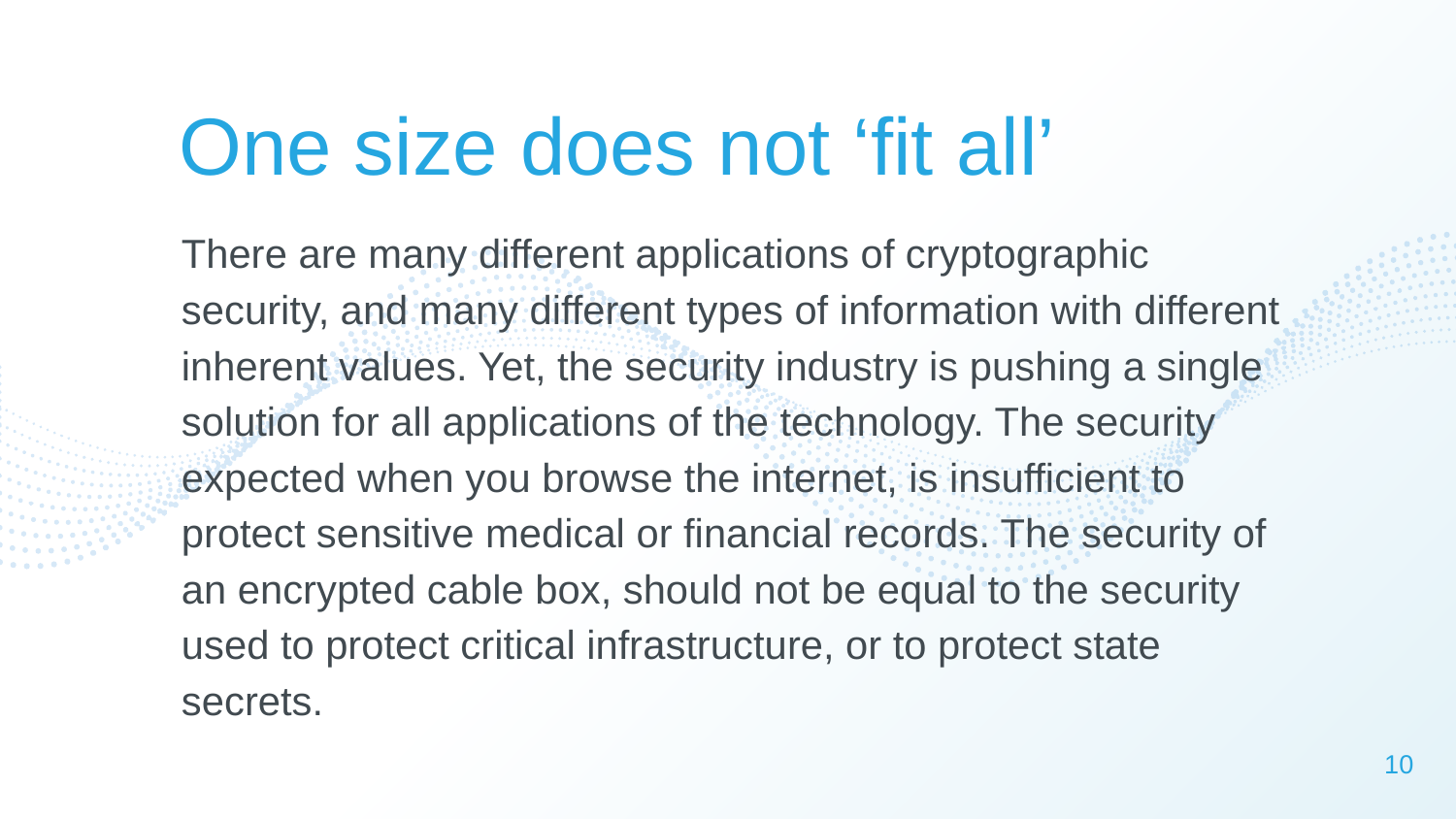

One size does not ‘fit all’
There are many different applications of cryptographic security, and many different types of information with different inherent values. Yet, the security industry is pushing a single solution for all applications of the technology. The security expected when you browse the internet, is insufficient to protect sensitive medical or financial records. The security of an encrypted cable box, should not be equal to the security used to protect critical infrastructure, or to protect state secrets.
10